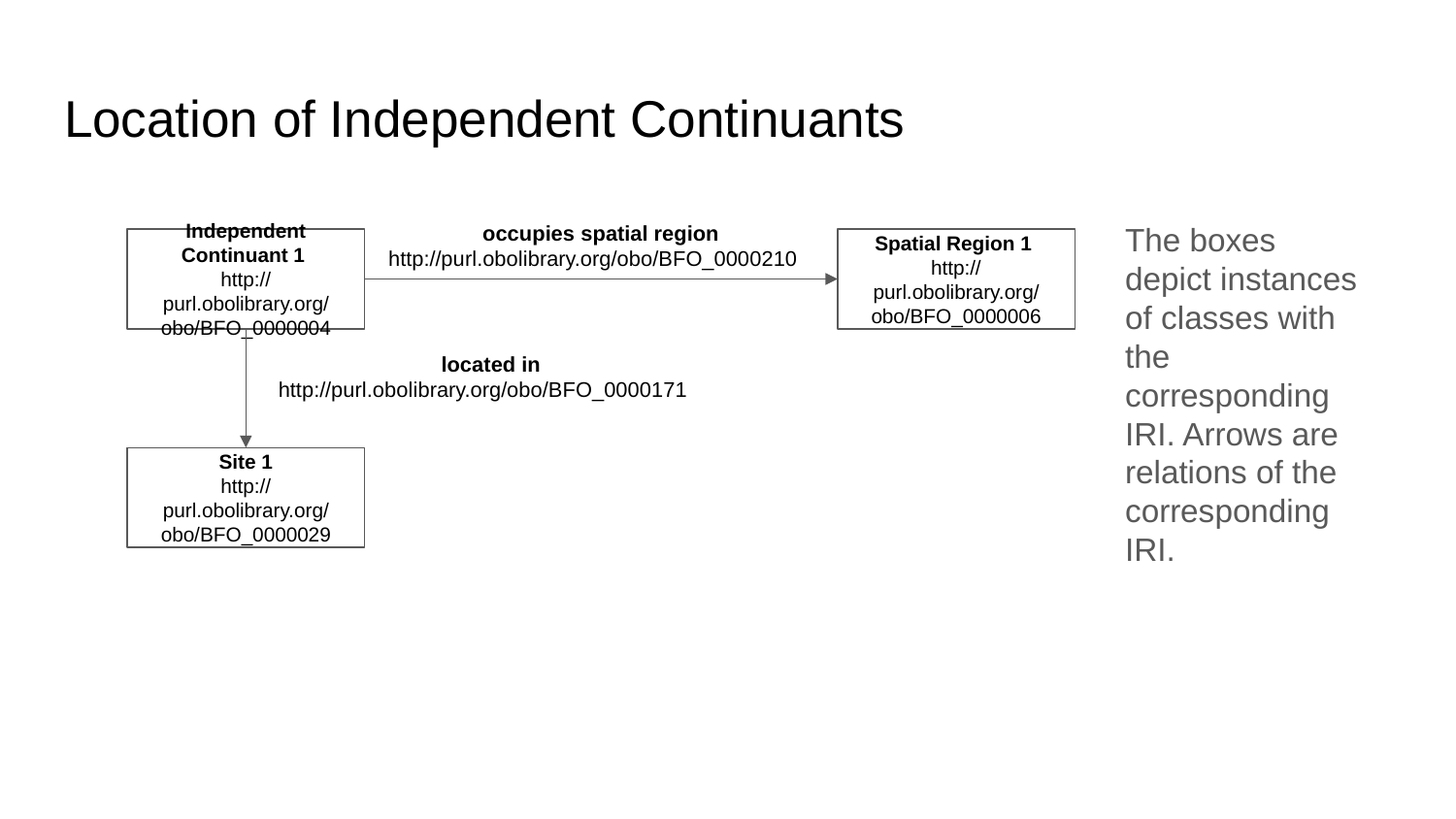

# Location of Independent Continuants
occupies spatial region
http://purl.obolibrary.org/obo/BFO_0000210
The boxes depict instances of classes with the corresponding IRI. Arrows are relations of the corresponding IRI.
Independent Continuant 1
http://purl.obolibrary.org/obo/BFO_0000004
Spatial Region 1
http://purl.obolibrary.org/obo/BFO_0000006
located in
http://purl.obolibrary.org/obo/BFO_0000171
Site 1
http://purl.obolibrary.org/obo/BFO_0000029